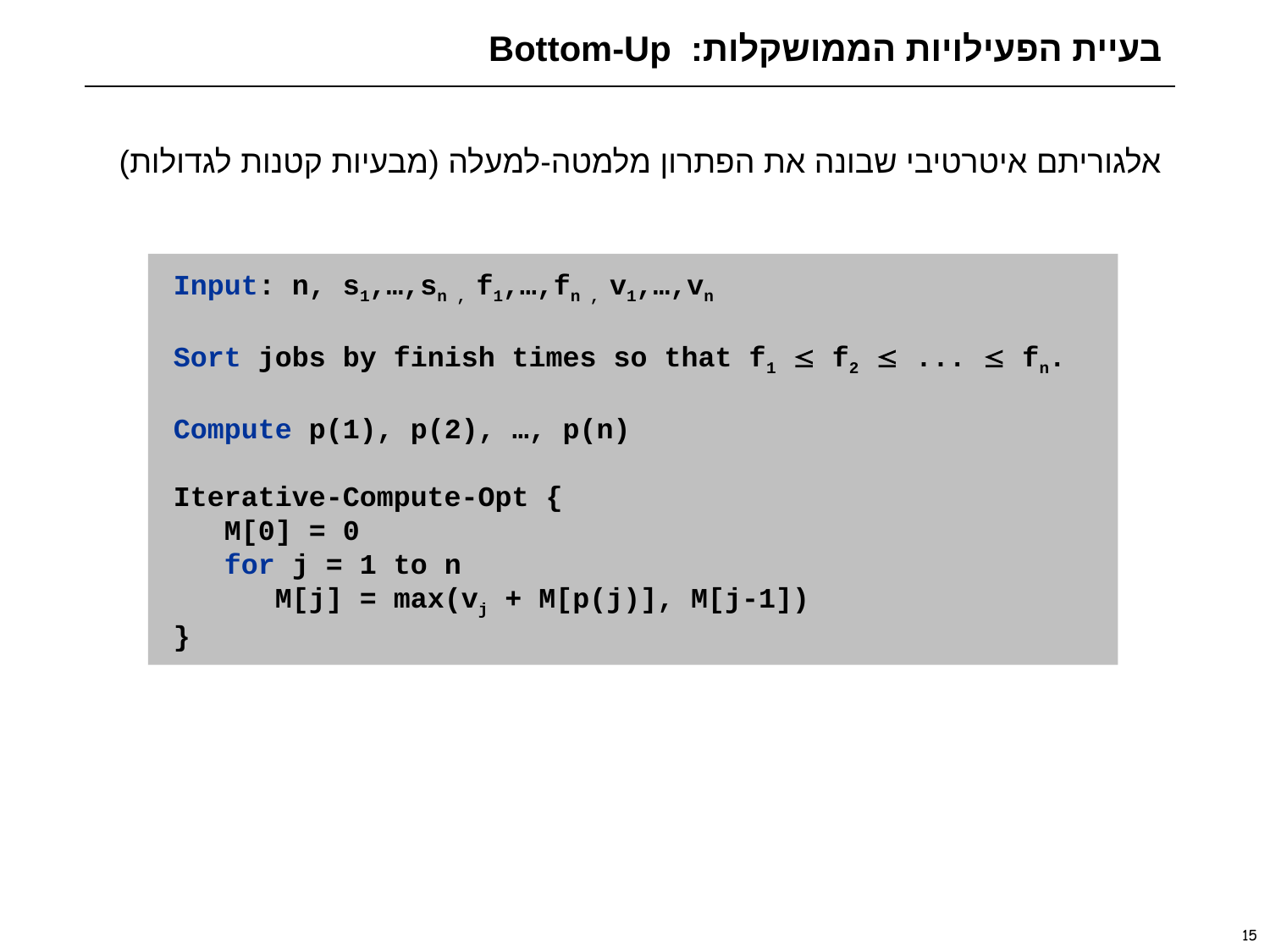

# בעיית הפעילויות הממושקלות:  Bottom-Up
אלגוריתם איטרטיבי שבונה את הפתרון מלמטה-למעלה (מבעיות קטנות לגדולות)
Input: n, s1,…,sn , f1,…,fn , v1,…,vn

Sort jobs by finish times so that f1 ≤ f2 ≤ ... ≤ fn.

Compute p(1), p(2), …, p(n)

Iterative-Compute-Opt {
   M[0] = 0
   for j = 1 to n
      M[j] = max(vj + M[p(j)], M[j-1])
}
15